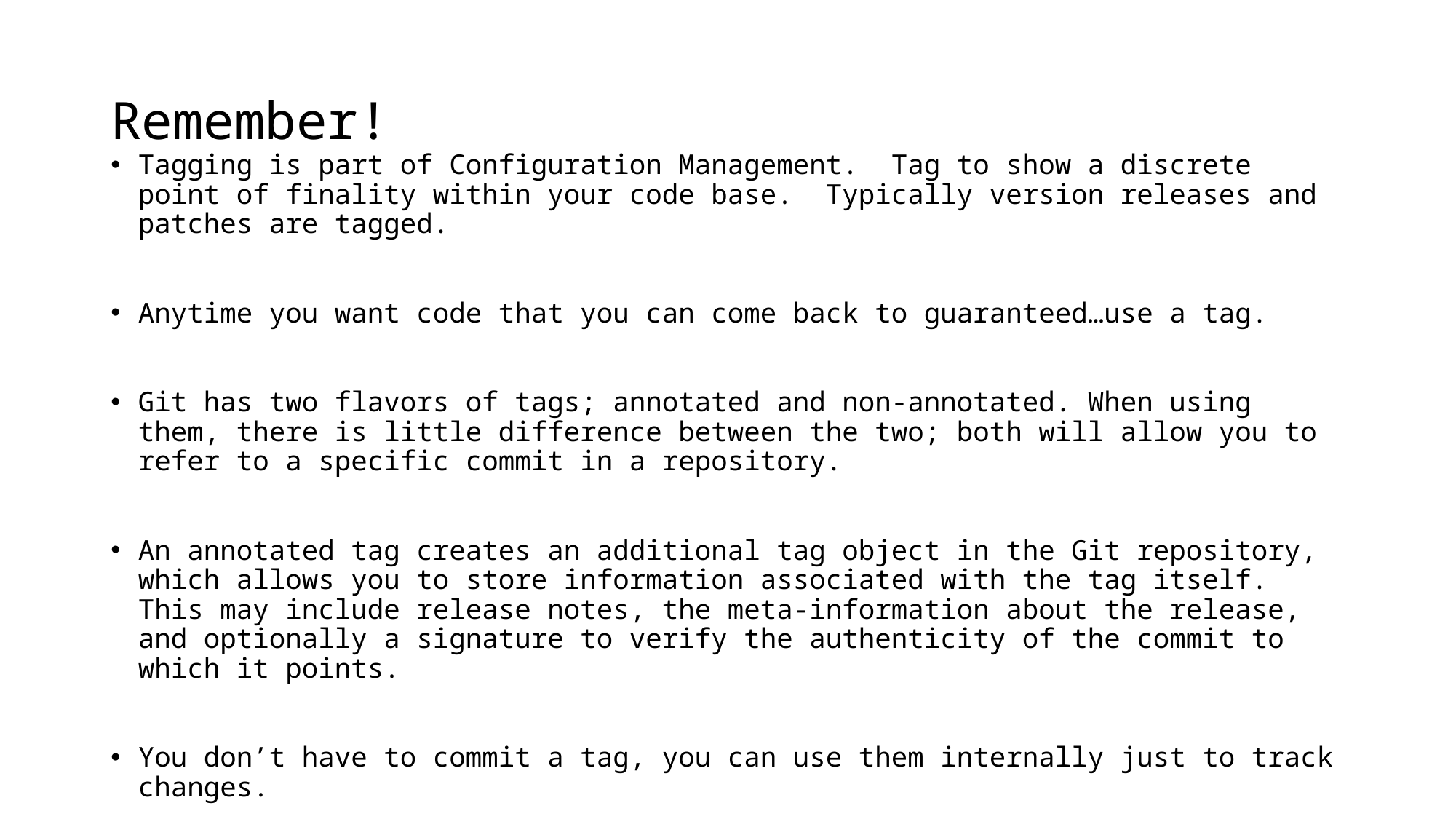

# Remember!
Tagging is part of Configuration Management.  Tag to show a discrete point of finality within your code base.  Typically version releases and patches are tagged.

Anytime you want code that you can come back to guaranteed…use a tag.

Git has two flavors of tags; annotated and non-annotated. When using them, there is little difference between the two; both will allow you to refer to a specific commit in a repository.

An annotated tag creates an additional tag object in the Git repository, which allows you to store information associated with the tag itself. This may include release notes, the meta-information about the release, and optionally a signature to verify the authenticity of the commit to which it points.

You don’t have to commit a tag, you can use them internally just to track changes.